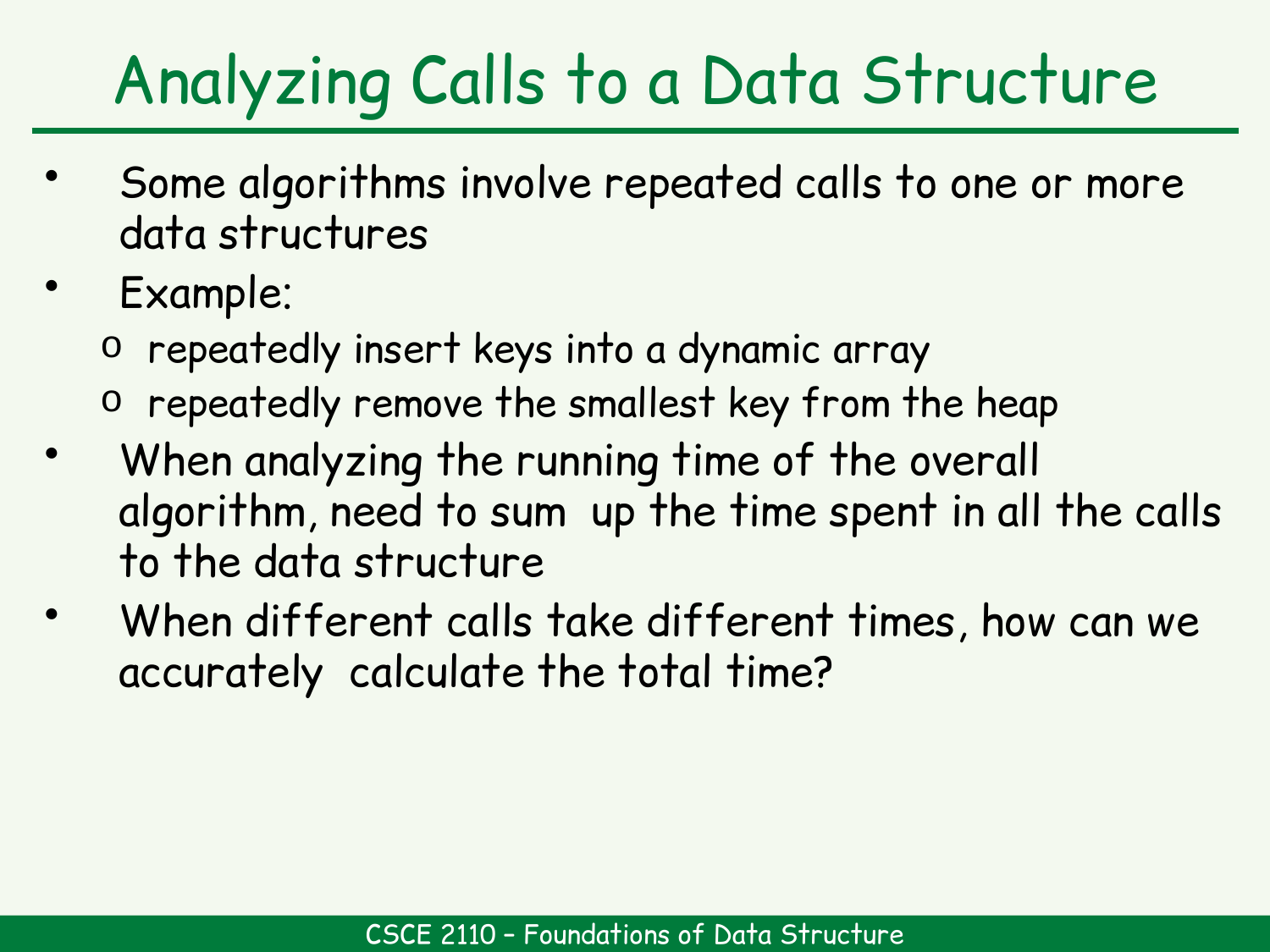

Analyzing Calls to a Data Structure
Some algorithms involve repeated calls to one or more data structures
Example:
repeatedly insert keys into a dynamic array
repeatedly remove the smallest key from the heap
When analyzing the running time of the overall algorithm, need to sum  up the time spent in all the calls to the data structure
When different calls take different times, how can we accurately  calculate the total time?